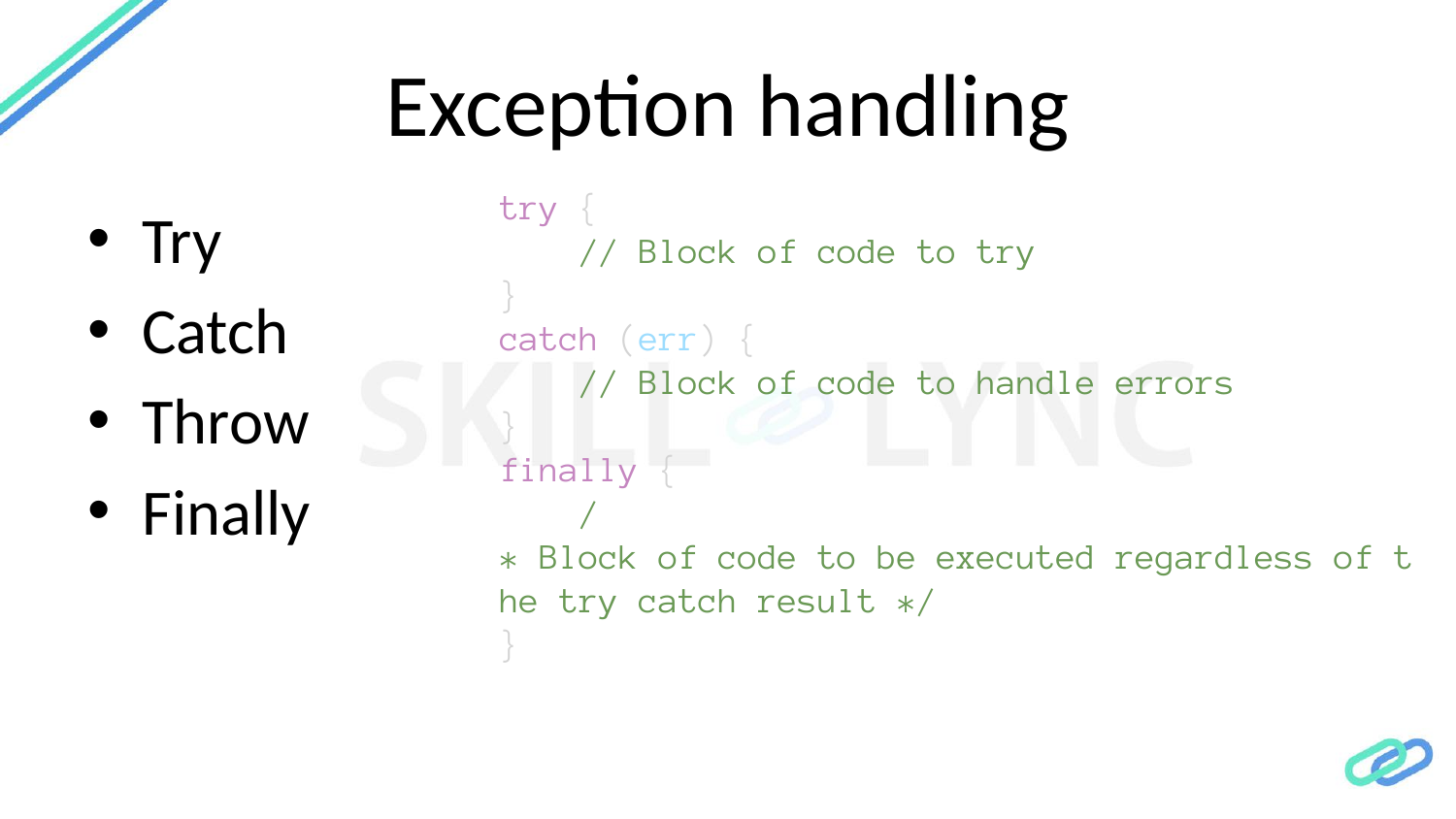

# Exception handling
try {
    // Block of code to try
}
catch (err) {
    // Block of code to handle errors
}
finally {
    /* Block of code to be executed regardless of the try catch result */
}
Try
Catch
Throw
Finally